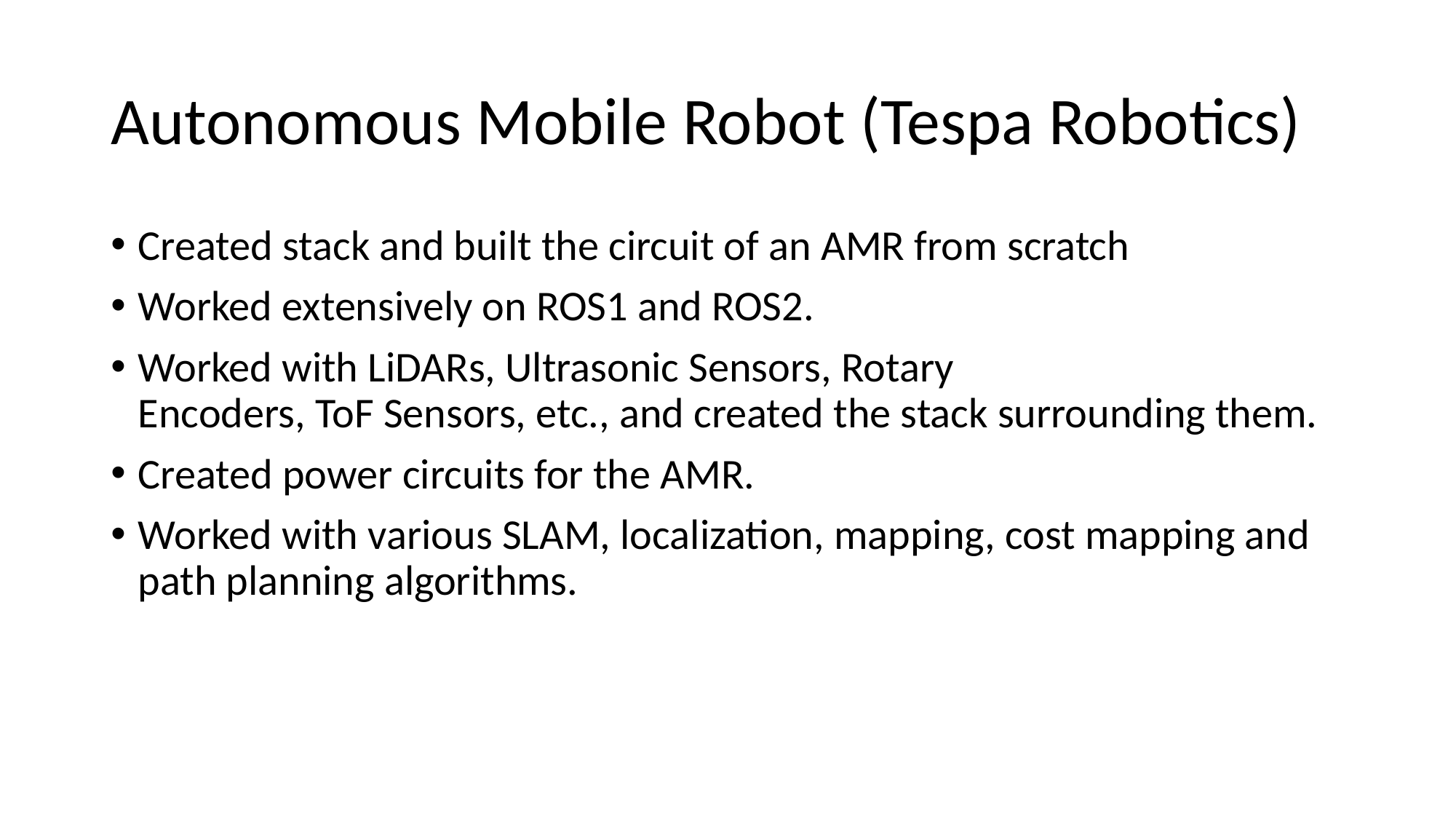

# Autonomous Mobile Robot (Tespa Robotics)
Created stack and built the circuit of an AMR from scratch
Worked extensively on ROS1 and ROS2.
Worked with LiDARs, Ultrasonic Sensors, Rotary Encoders, ToF Sensors, etc., and created the stack surrounding them.
Created power circuits for the AMR.
Worked with various SLAM, localization, mapping, cost mapping and path planning algorithms.